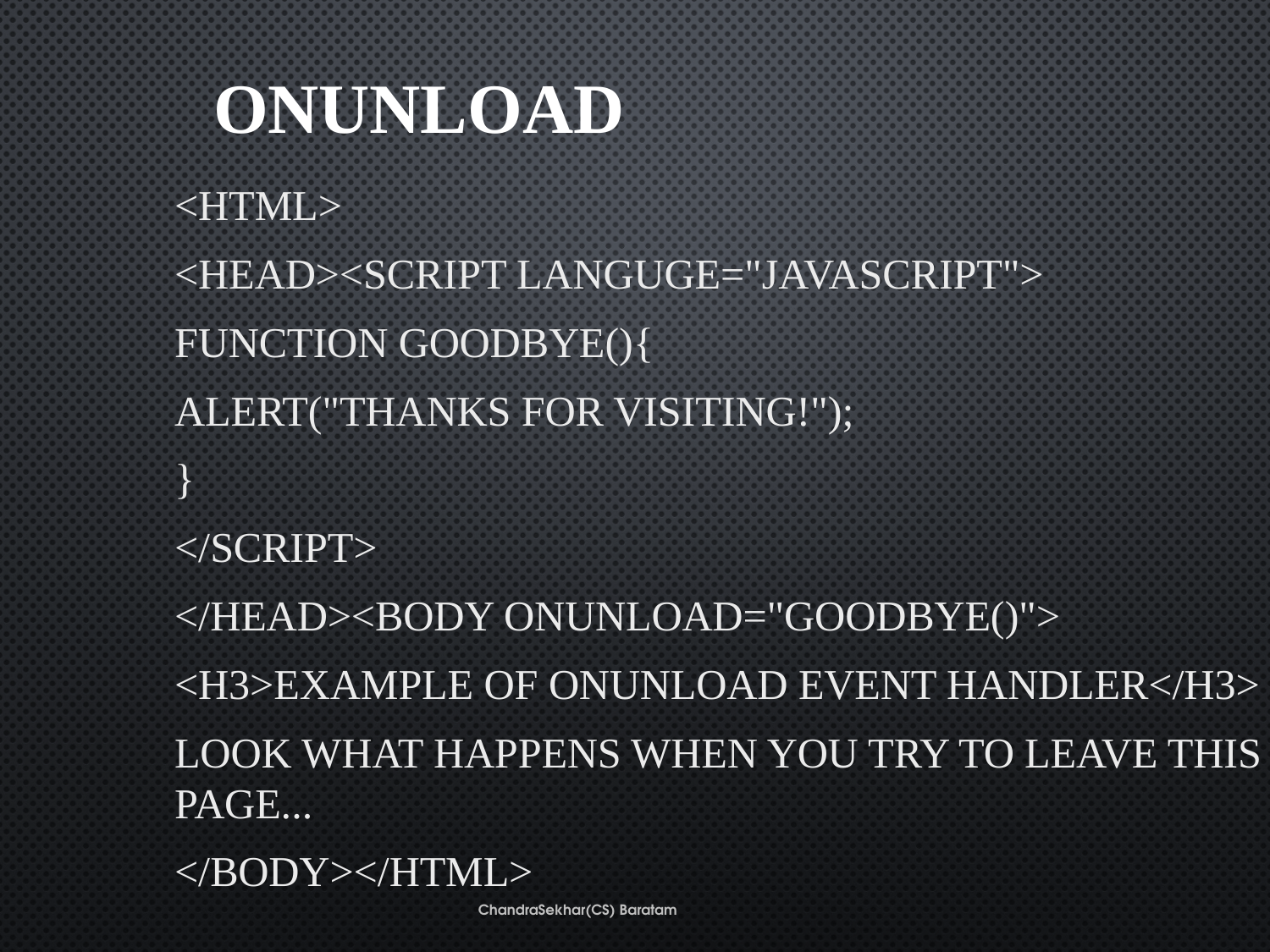

# onUnLoad
<HTML>
<HEAD><SCRIPT LANGUGE="JavaScript">
function goodbye(){
alert("Thanks for Visiting!");
}
</SCRIPT>
</HEAD><BODY onUnLoad="goodbye()">
<H3>Example of onUnload Event Handler</H3>
Look what happens when you try to leave this page...
</BODY></HTML>
ChandraSekhar(CS) Baratam